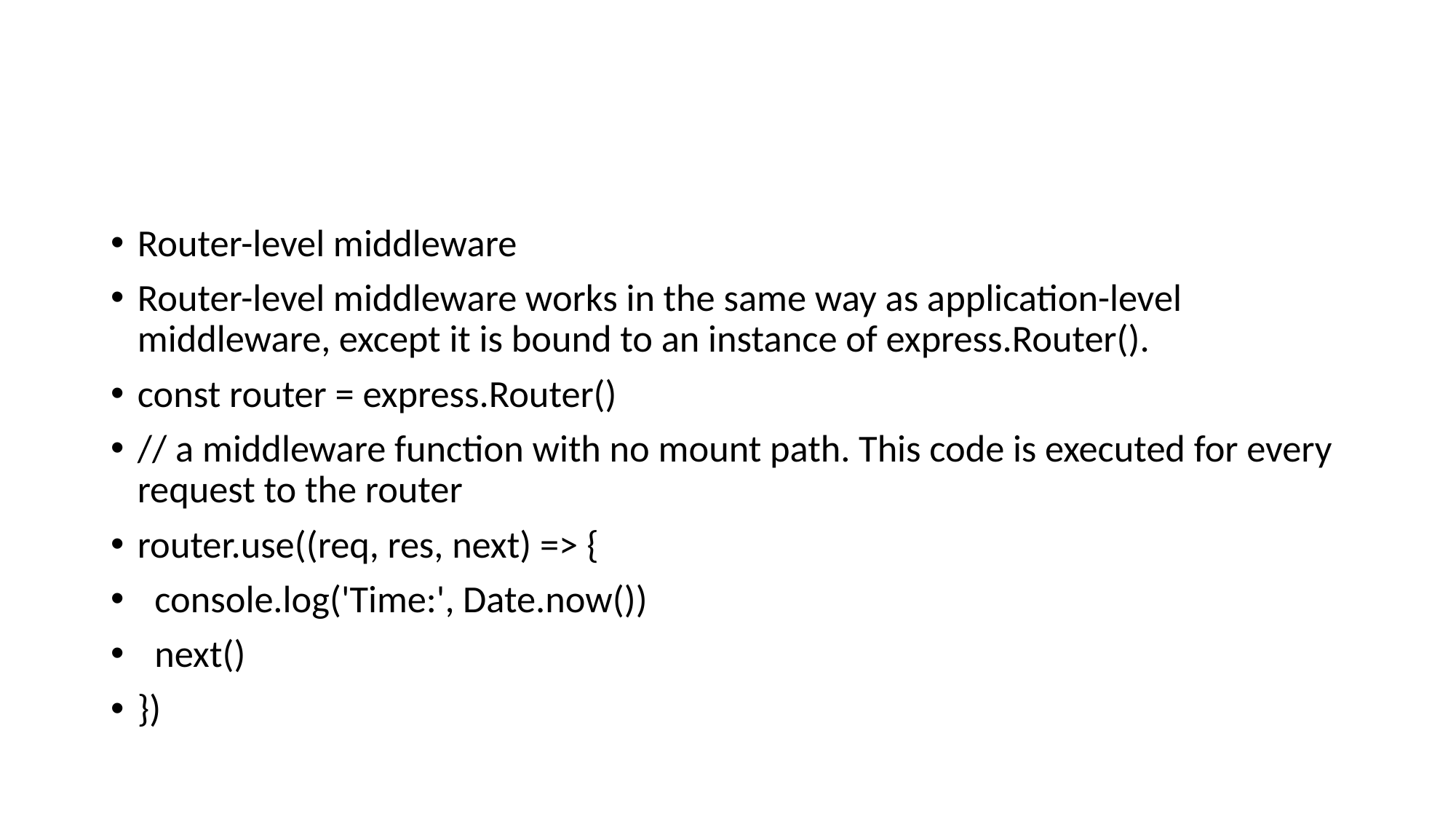

#
Router-level middleware
Router-level middleware works in the same way as application-level middleware, except it is bound to an instance of express.Router().
const router = express.Router()
// a middleware function with no mount path. This code is executed for every request to the router
router.use((req, res, next) => {
  console.log('Time:', Date.now())
  next()
})